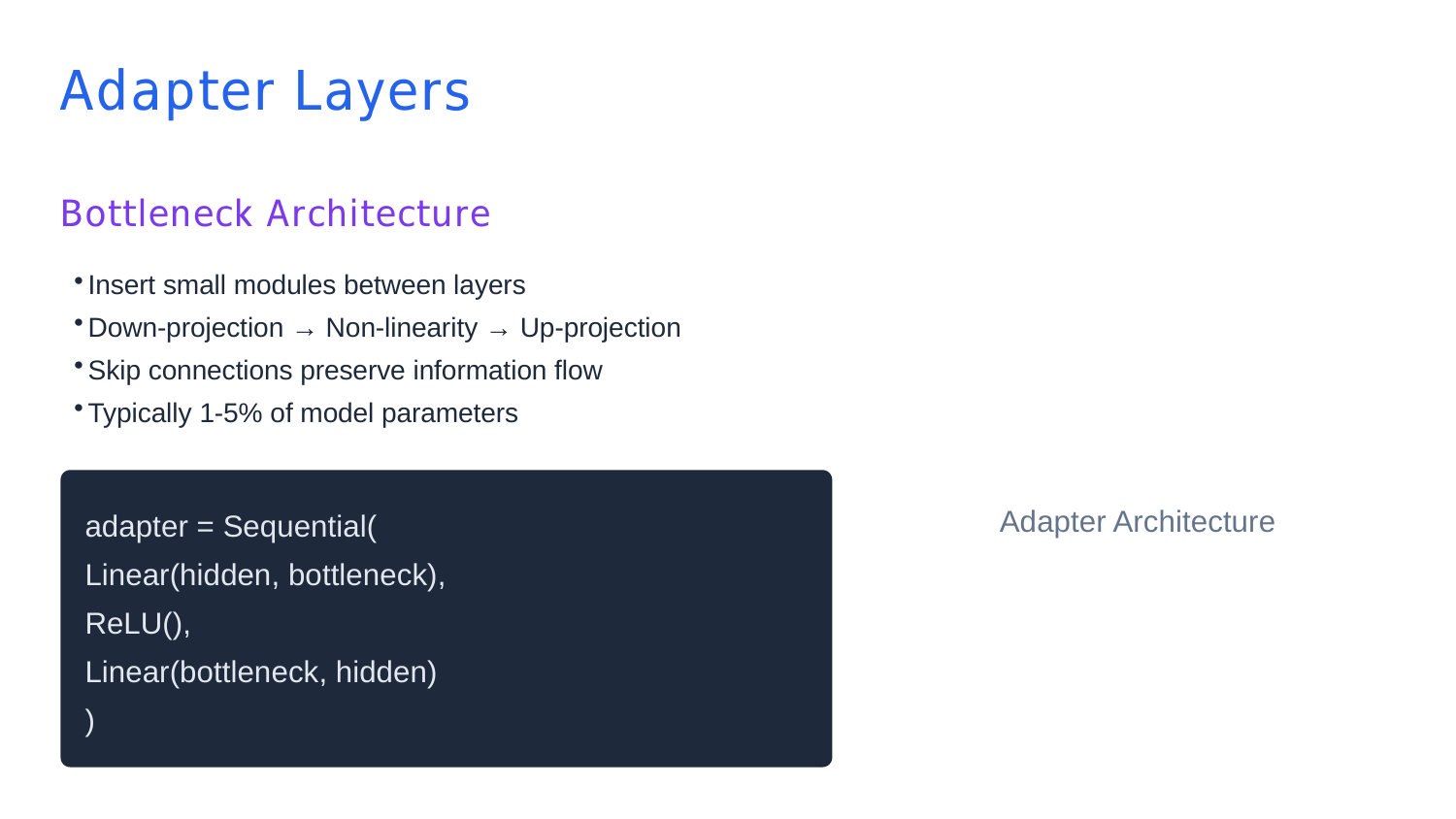

Adapter Layers
Bottleneck Architecture
Insert small modules between layers
Down-projection → Non-linearity → Up-projection
Skip connections preserve information flow
Typically 1-5% of model parameters
Adapter Architecture

adapter = Sequential(
Linear(hidden, bottleneck),
ReLU(),
Linear(bottleneck, hidden)
)